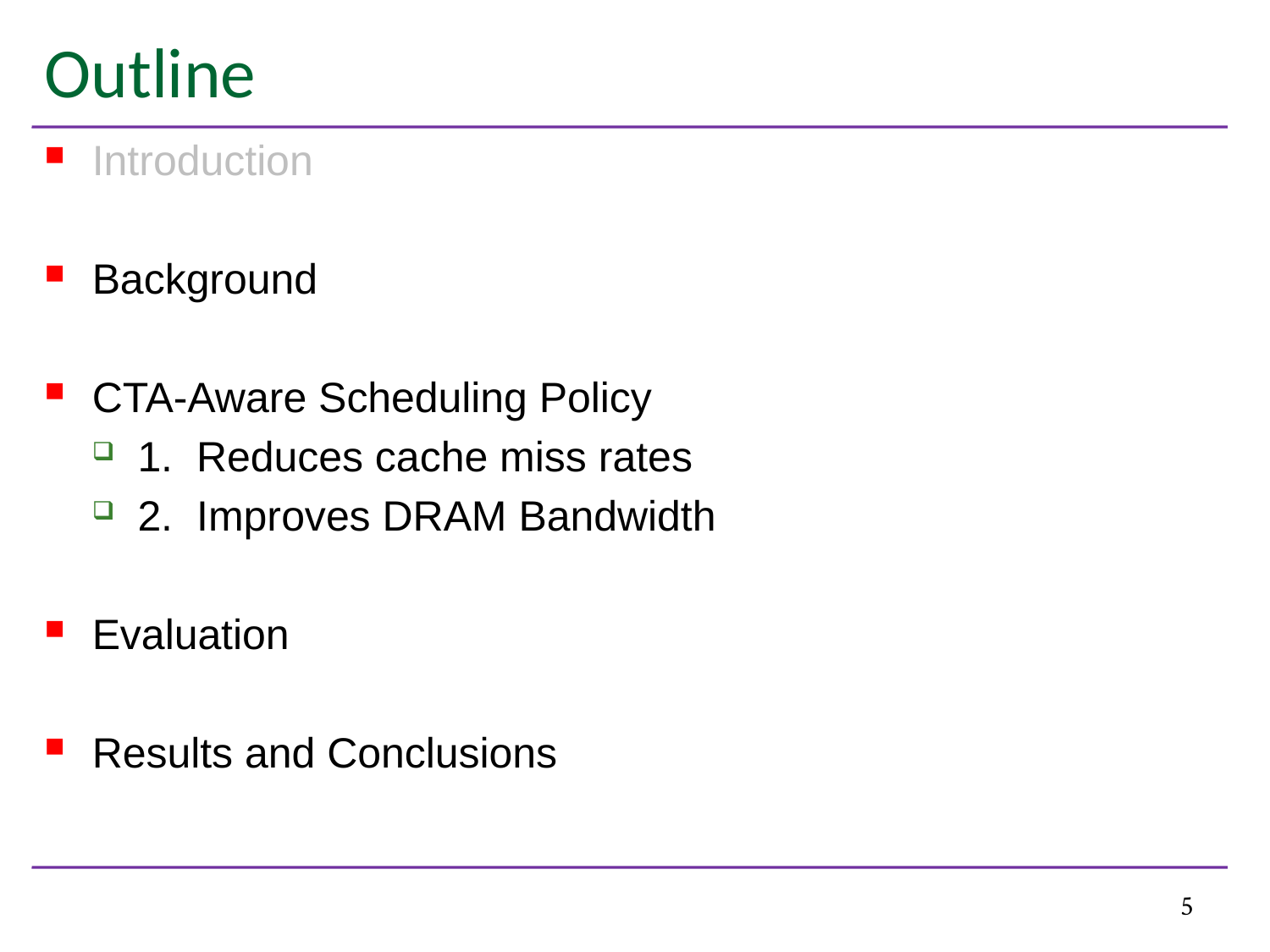

# Outline
Introduction

Background

CTA-Aware Scheduling Policy
1.  Reduces cache miss rates
2.  Improves DRAM Bandwidth

Evaluation

Results and Conclusions

5